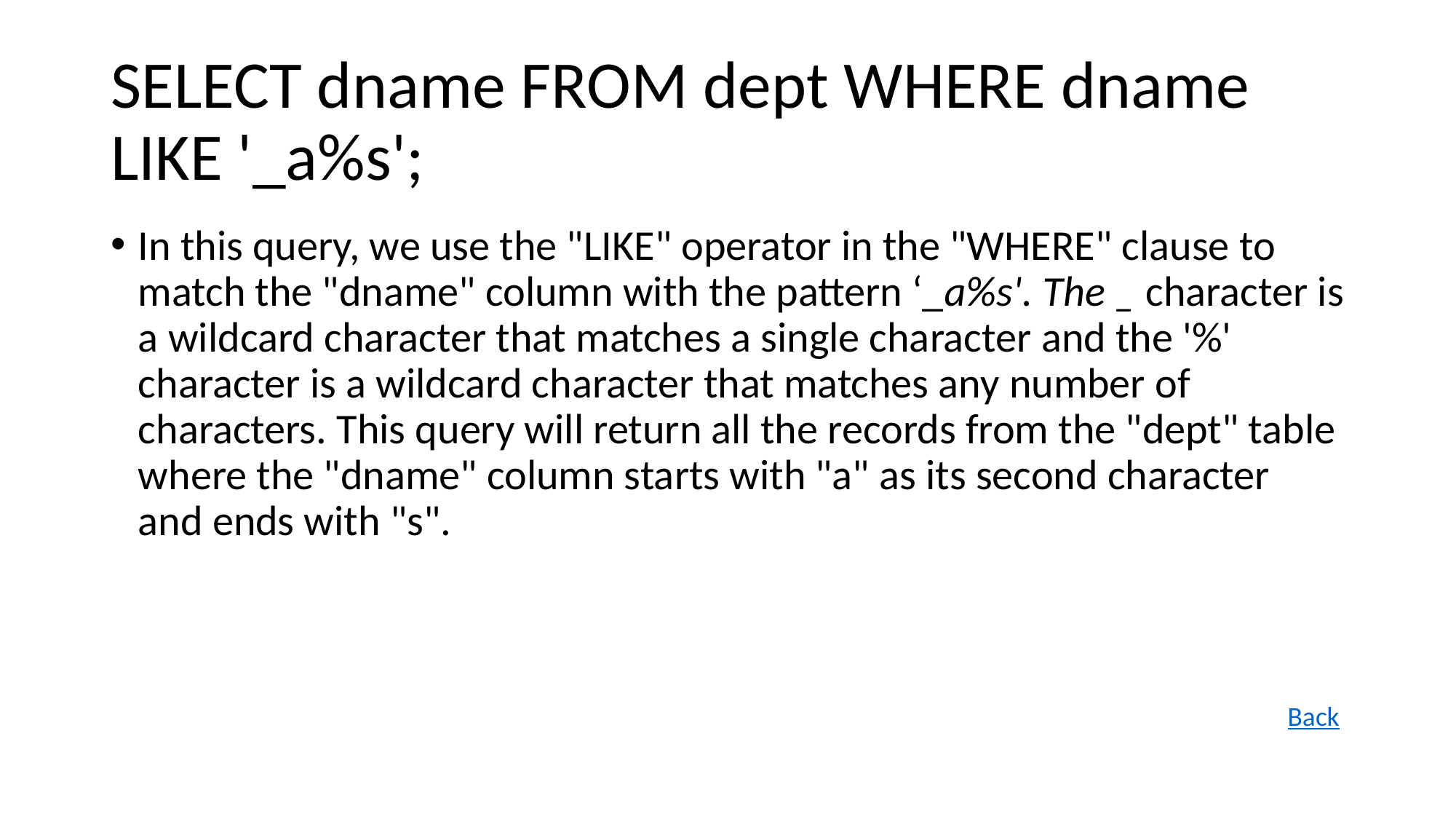

# SELECT dname FROM dept WHERE dname LIKE '_a%s';
In this query, we use the "LIKE" operator in the "WHERE" clause to match the "dname" column with the pattern ‘_a%s'. The _ character is a wildcard character that matches a single character and the '%' character is a wildcard character that matches any number of characters. This query will return all the records from the "dept" table where the "dname" column starts with "a" as its second character and ends with "s".
Back